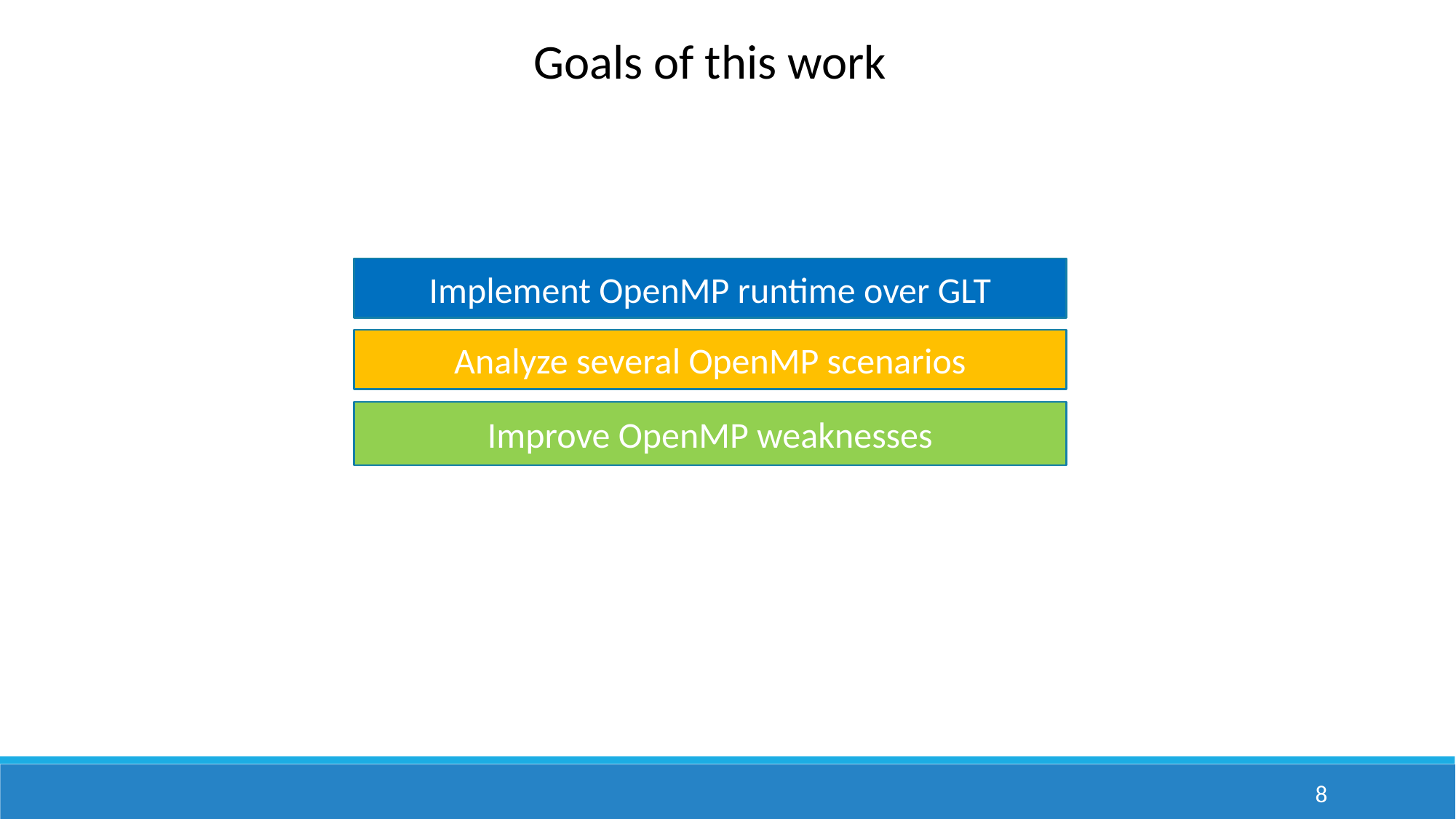

Goals of this work
Implement OpenMP runtime over GLT
Analyze several OpenMP scenarios
Improve OpenMP weaknesses
8